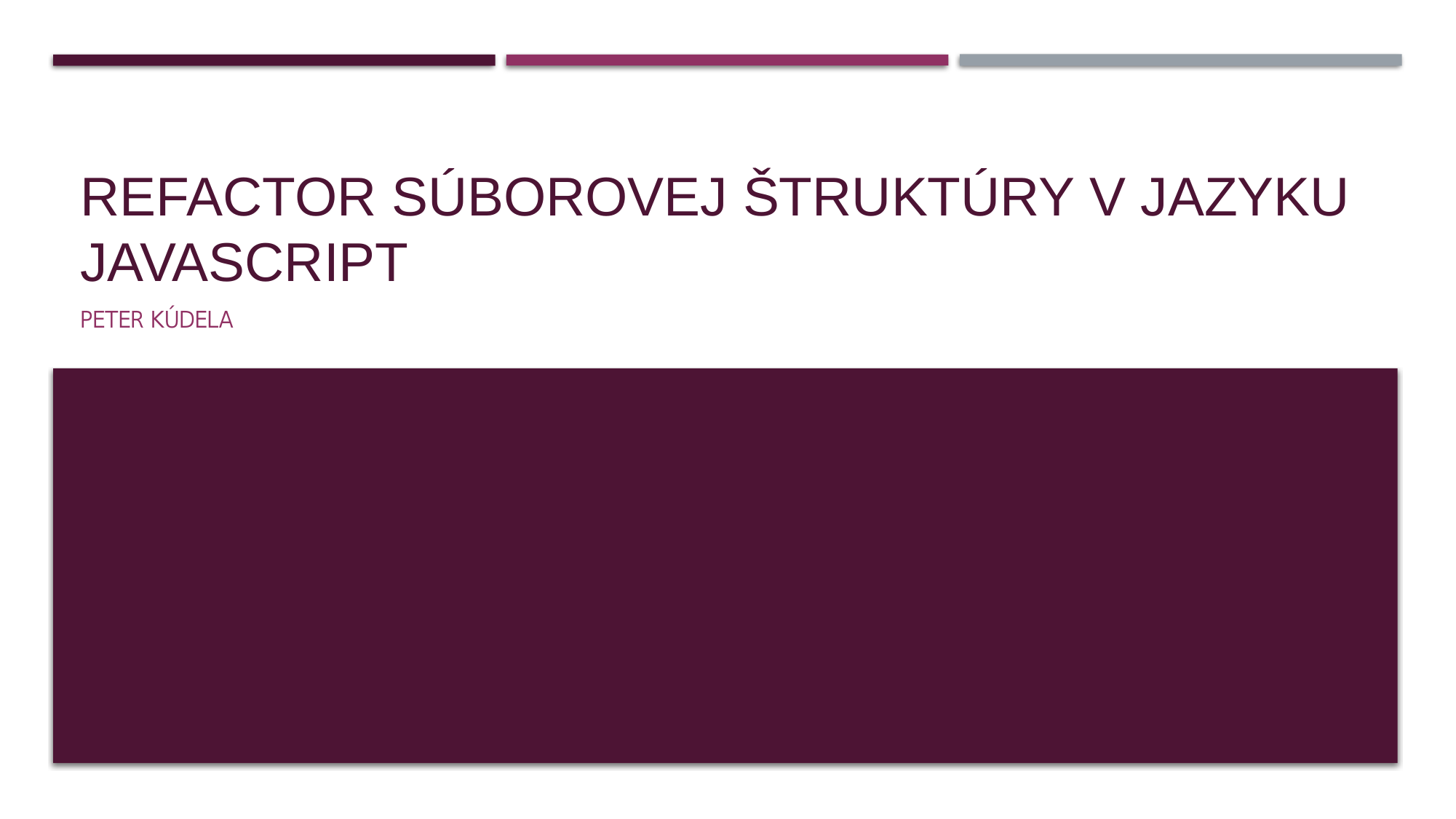

# Refactor súborovej štruktúry v jazyku javascript
Peter Kúdela